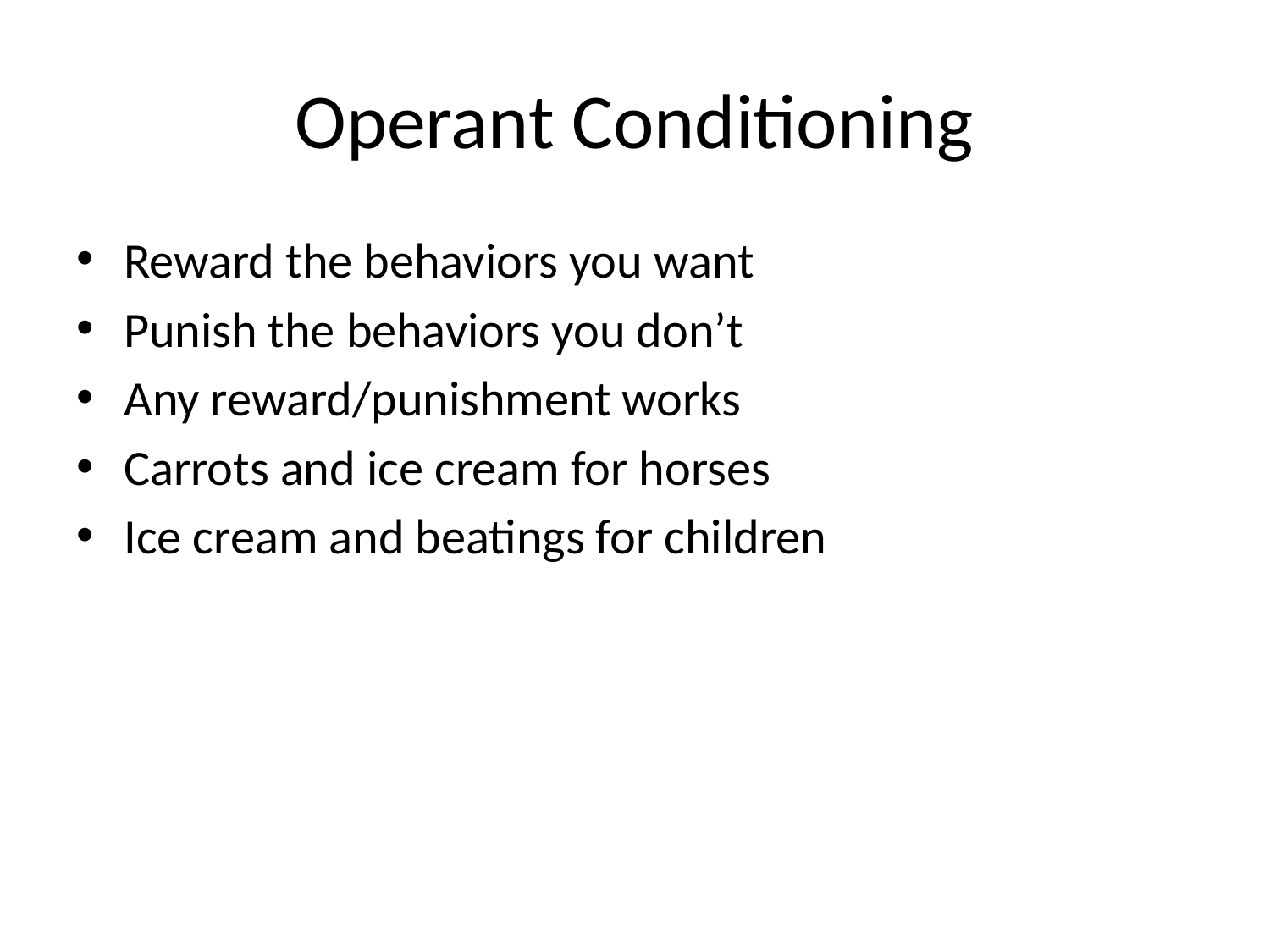

# Operant Conditioning
Reward the behaviors you want
Punish the behaviors you don’t
Any reward/punishment works
Carrots and ice cream for horses
Ice cream and beatings for children